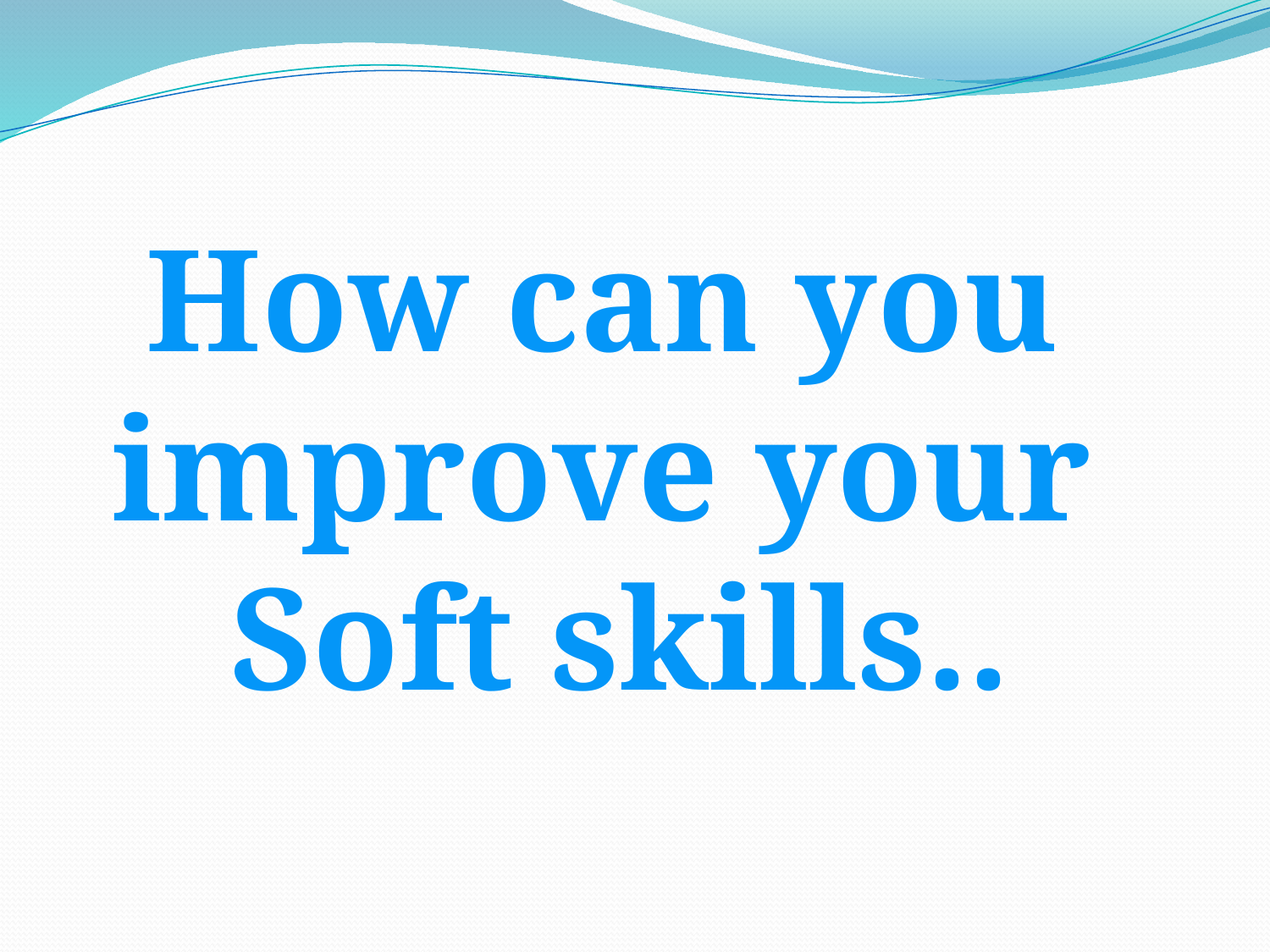

How can you
improve your
Soft skills..